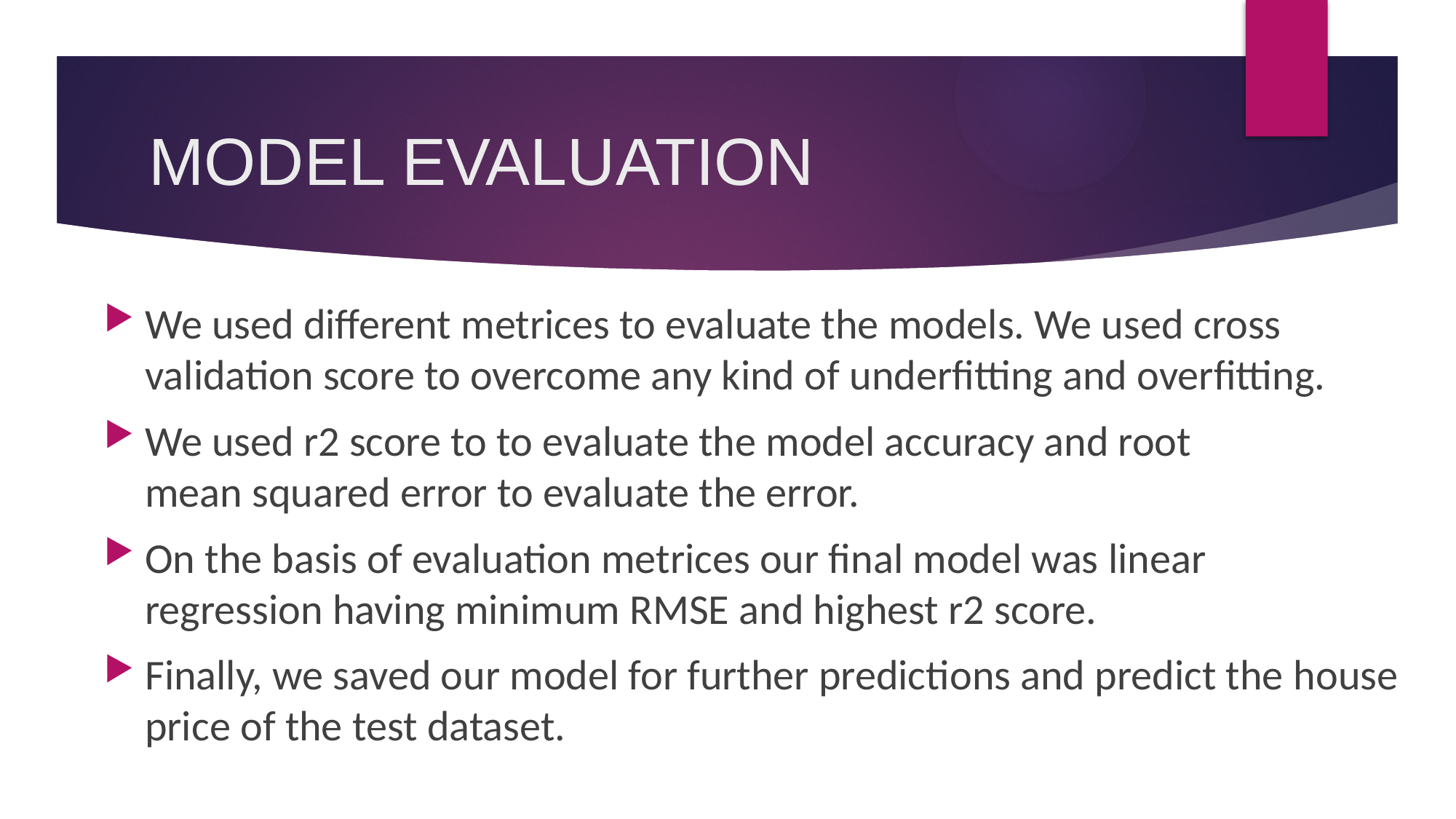

# MODEL EVALUATION
We used different metrices to evaluate the models. We used cross validation score to overcome any kind of underfitting and overfitting.
We used r2 score to to evaluate the model accuracy and root mean squared error to evaluate the error.
On the basis of evaluation metrices our final model was linear regression having minimum RMSE and highest r2 score.
Finally, we saved our model for further predictions and predict the house price of the test dataset.